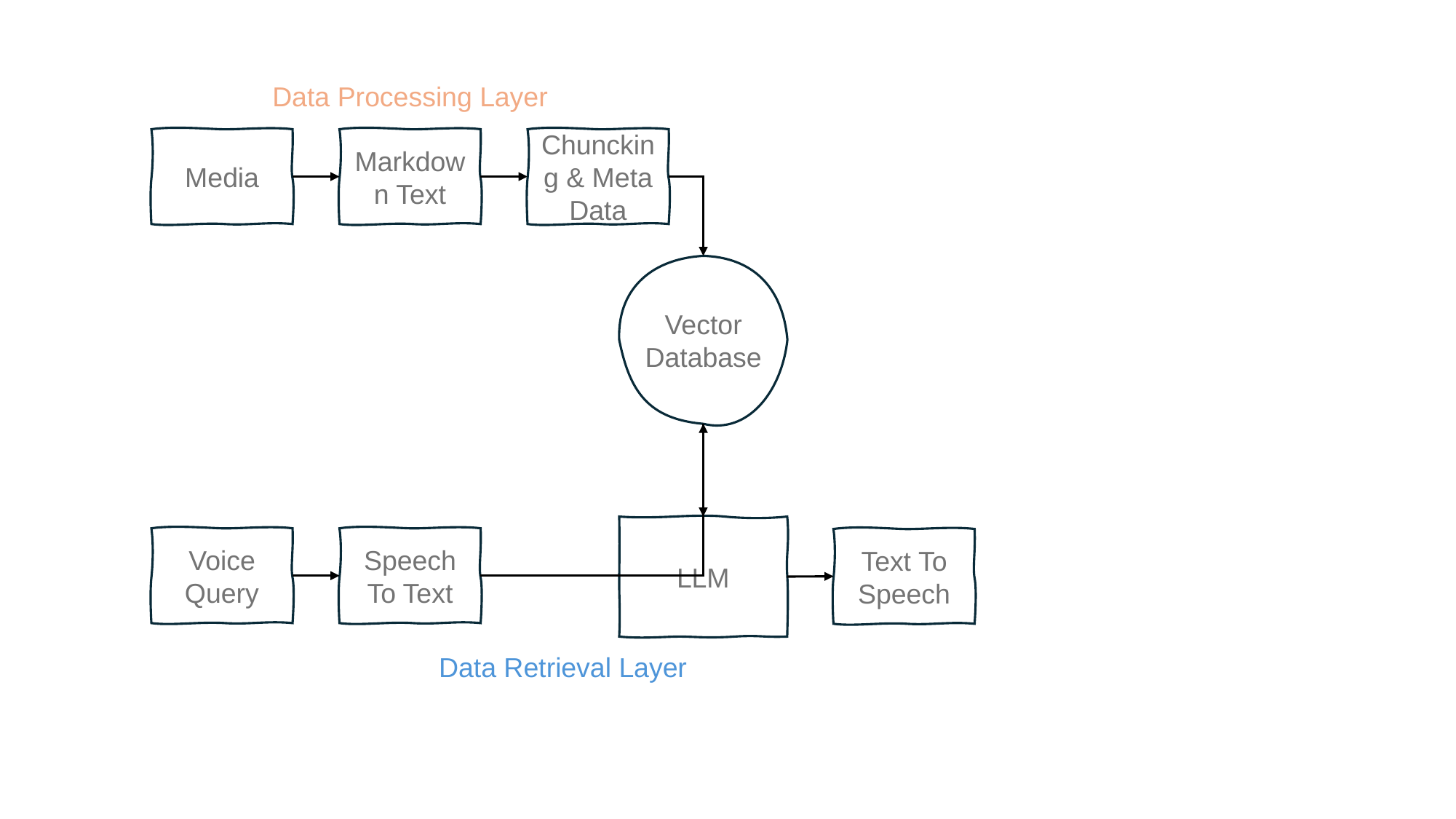

Data Processing Layer
Media
Markdown Text
Chuncking & Meta Data
Vector
Database
LLM
Voice Query
Speech To Text
Text To Speech
Data Retrieval Layer